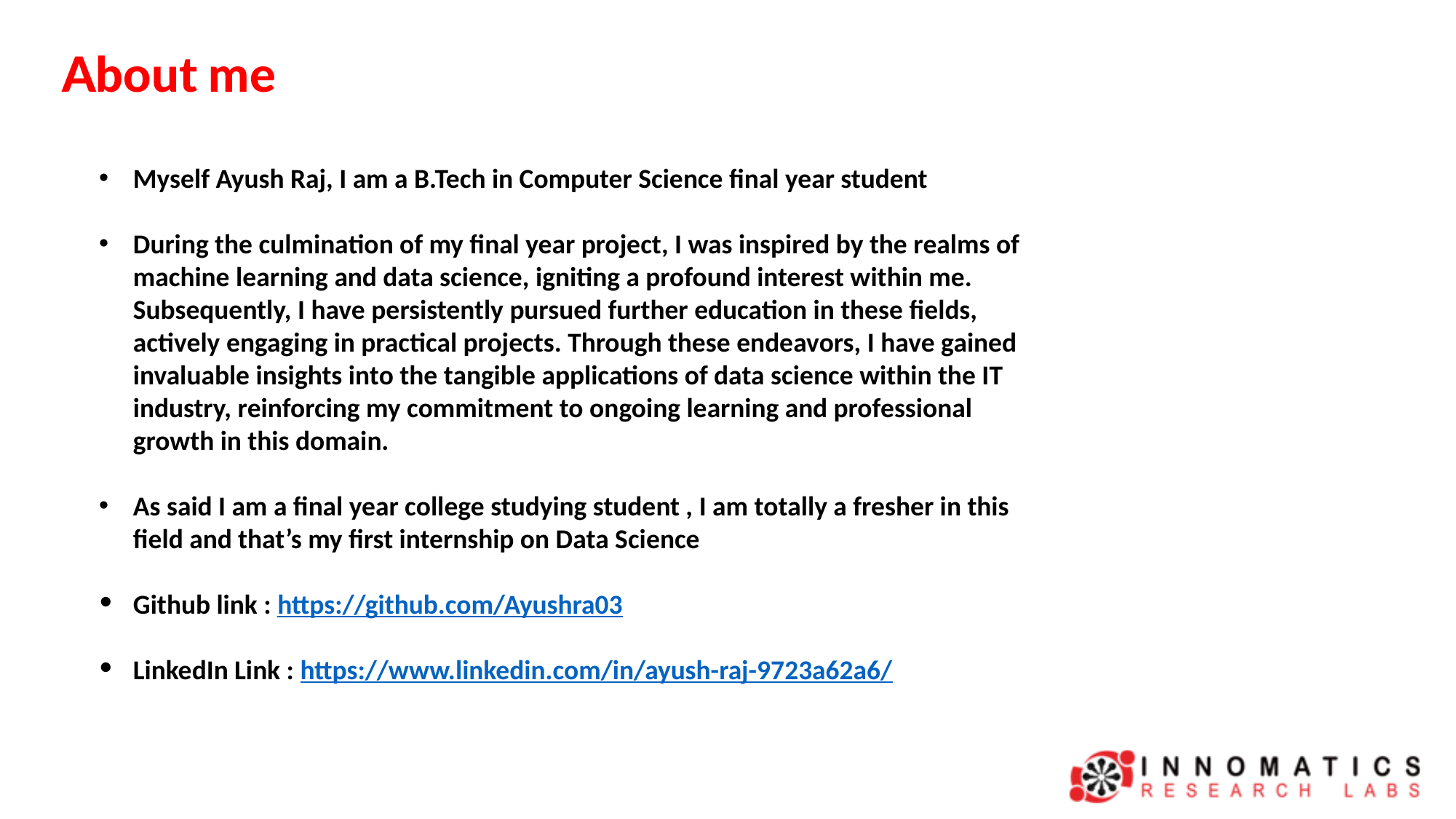

About me
Myself Ayush Raj, I am a B.Tech in Computer Science final year student

During the culmination of my final year project, I was inspired by the realms of machine learning and data science, igniting a profound interest within me. Subsequently, I have persistently pursued further education in these fields, actively engaging in practical projects. Through these endeavors, I have gained invaluable insights into the tangible applications of data science within the IT industry, reinforcing my commitment to ongoing learning and professional growth in this domain.

As said I am a final year college studying student , I am totally a fresher in this field and that’s my first internship on Data Science

Github link : https://github.com/Ayushra03

LinkedIn Link : https://www.linkedin.com/in/ayush-raj-9723a62a6/